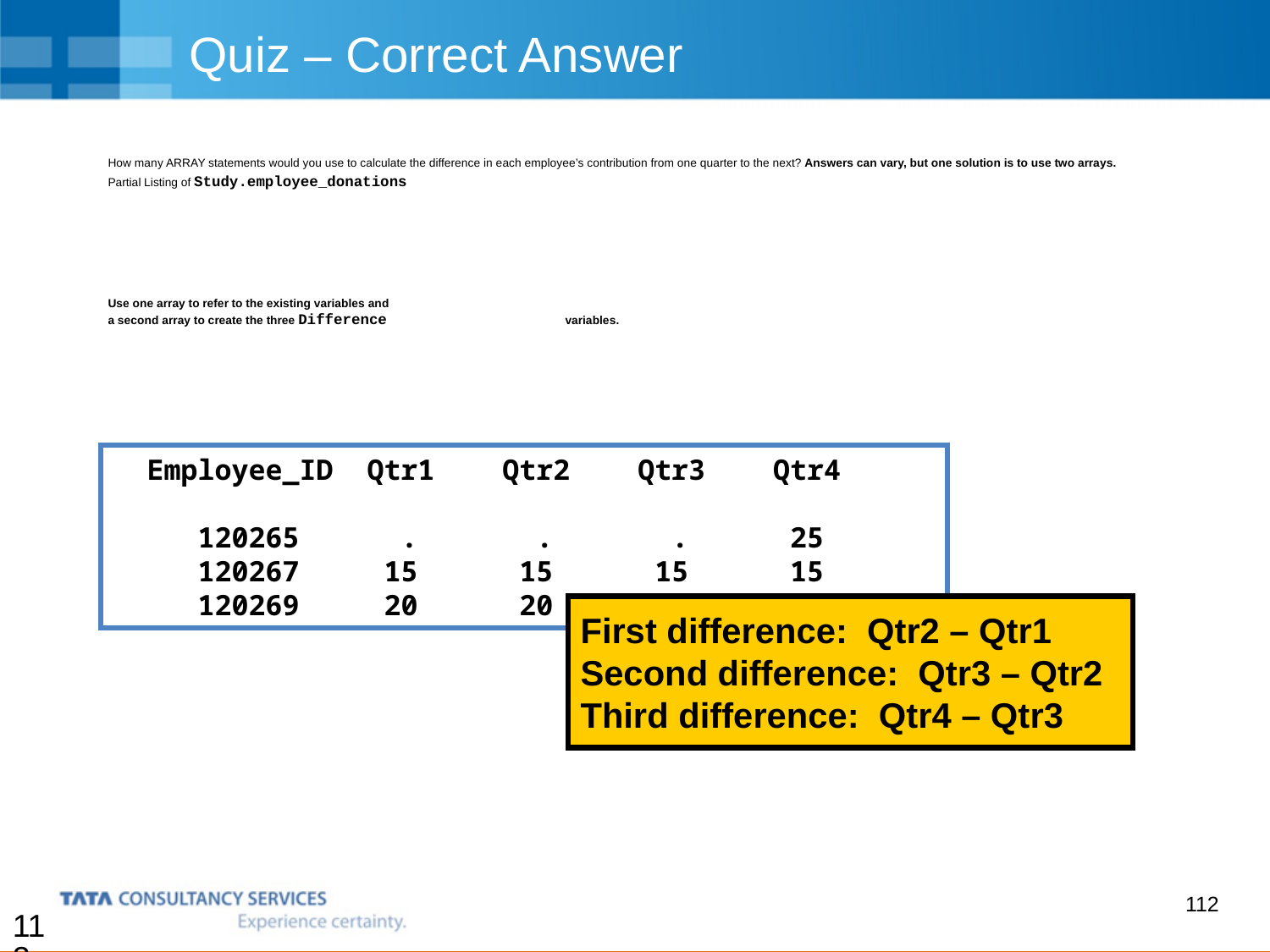

# Quiz – Correct Answer
How many ARRAY statements would you use to calculate the difference in each employee’s contribution from one quarter to the next? Answers can vary, but one solution is to use two arrays.
Partial Listing of Study.employee_donations

Use one array to refer to the existing variables and
a second array to create the three Difference    					variables.

  Employee_ID  Qtr1    Qtr2    Qtr3    Qtr4

     120265      .       .       .      25
     120267     15      15      15      15
     120269     20      20      20      20
First difference:  Qtr2 – Qtr1
Second difference:  Qtr3 – Qtr2
Third difference:  Qtr4 – Qtr3
112